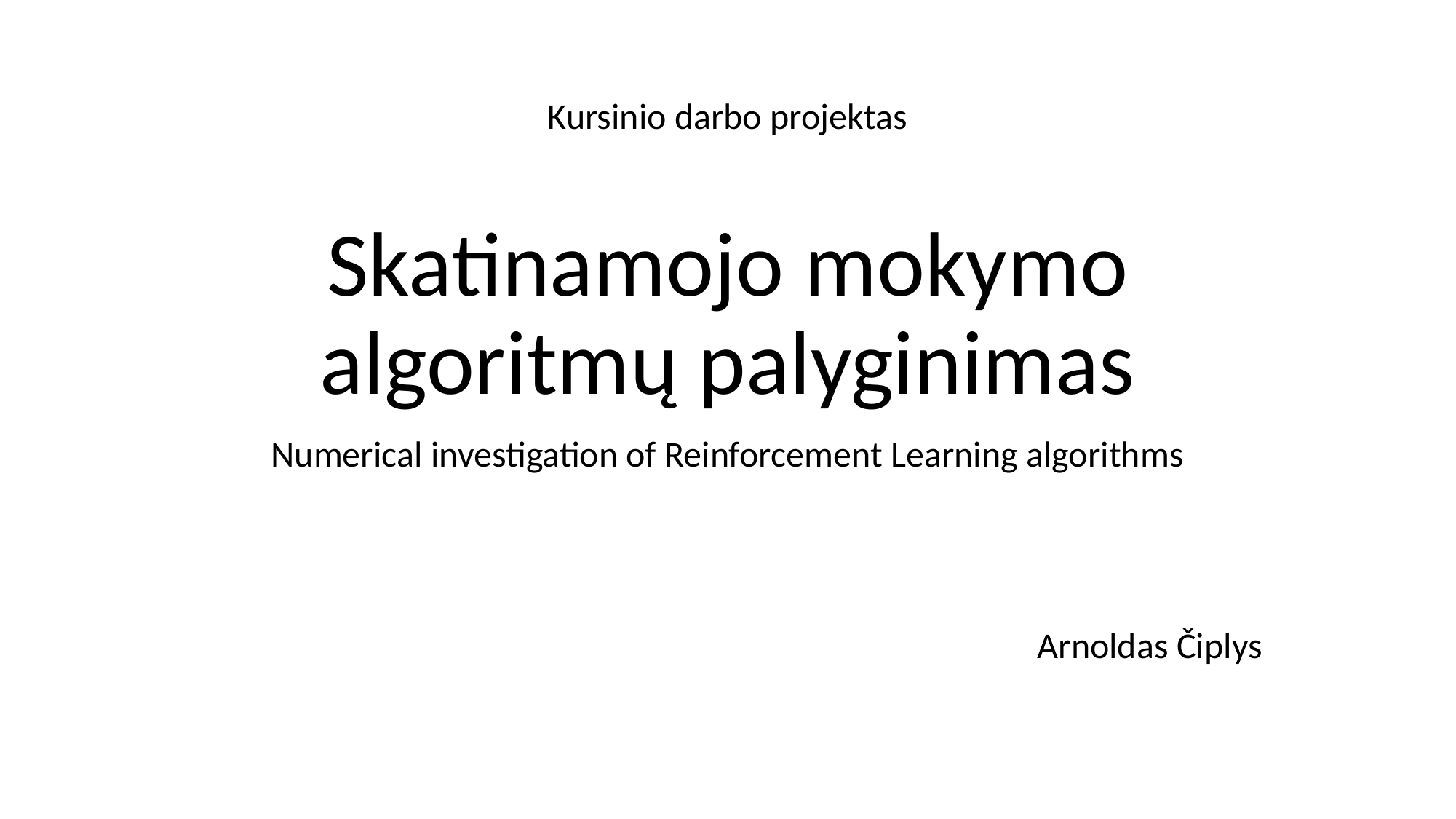

Kursinio darbo projektas
# Skatinamojo mokymo algoritmų palyginimas
Numerical investigation of Reinforcement Learning algorithms
Arnoldas Čiplys